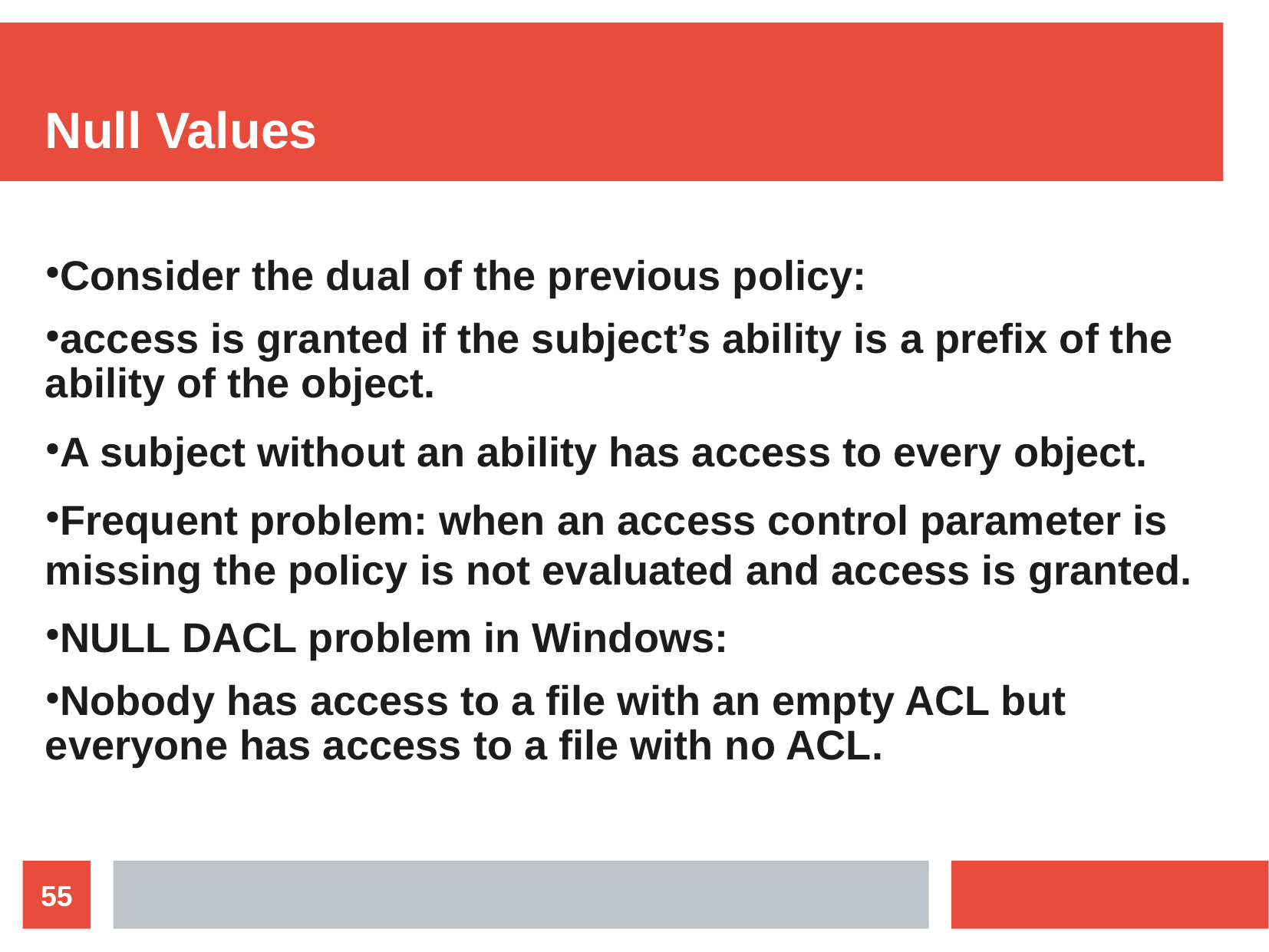

Null Values
Consider the dual of the previous policy:
access is granted if the subject’s ability is a prefix of the ability of the object.
A subject without an ability has access to every object.
Frequent problem: when an access control parameter is missing the policy is not evaluated and access is granted.
NULL DACL problem in Windows:
Nobody has access to a file with an empty ACL but everyone has access to a file with no ACL.
55